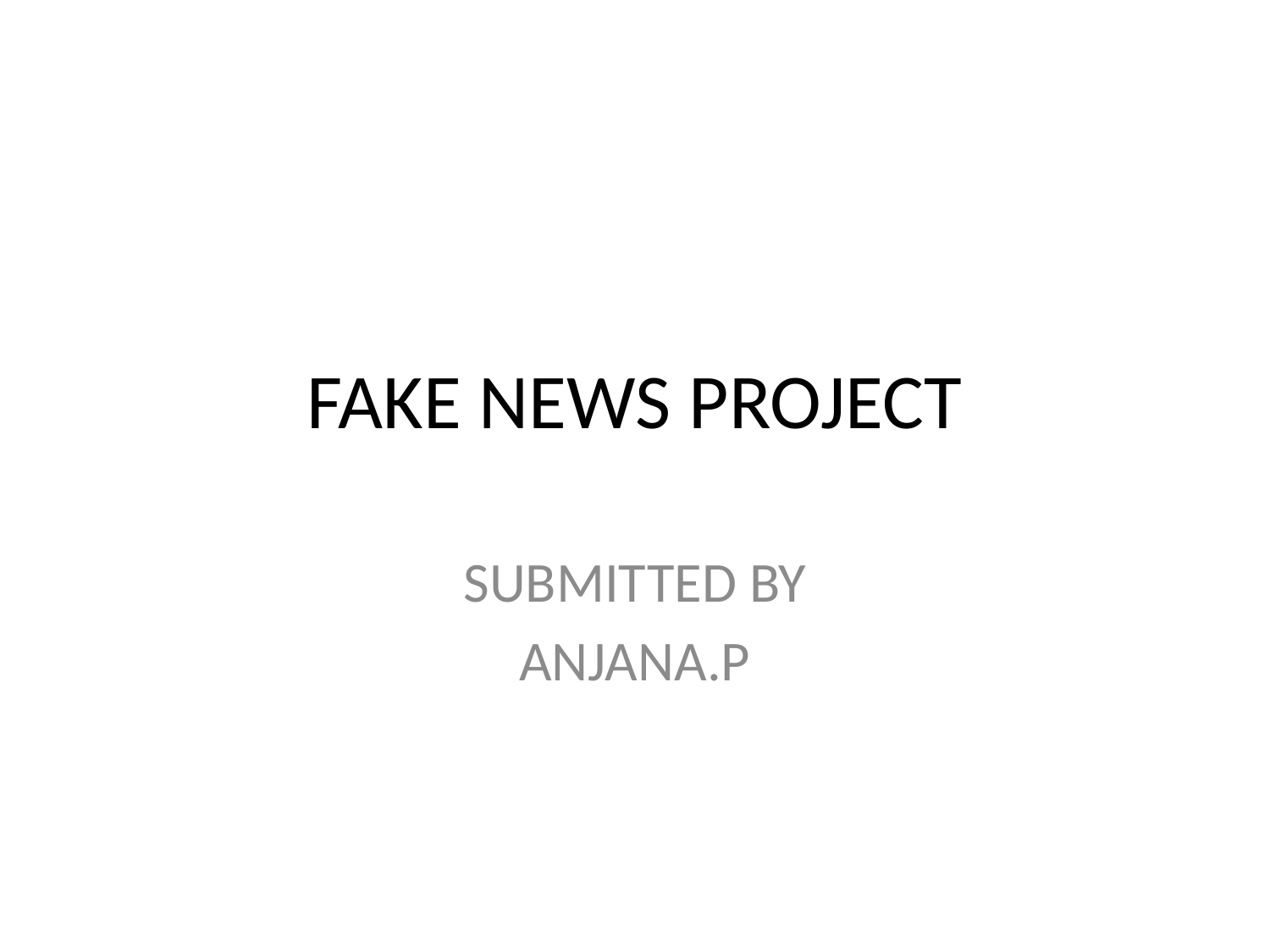

# FAKE NEWS PROJECT
SUBMITTED BY
ANJANA.P